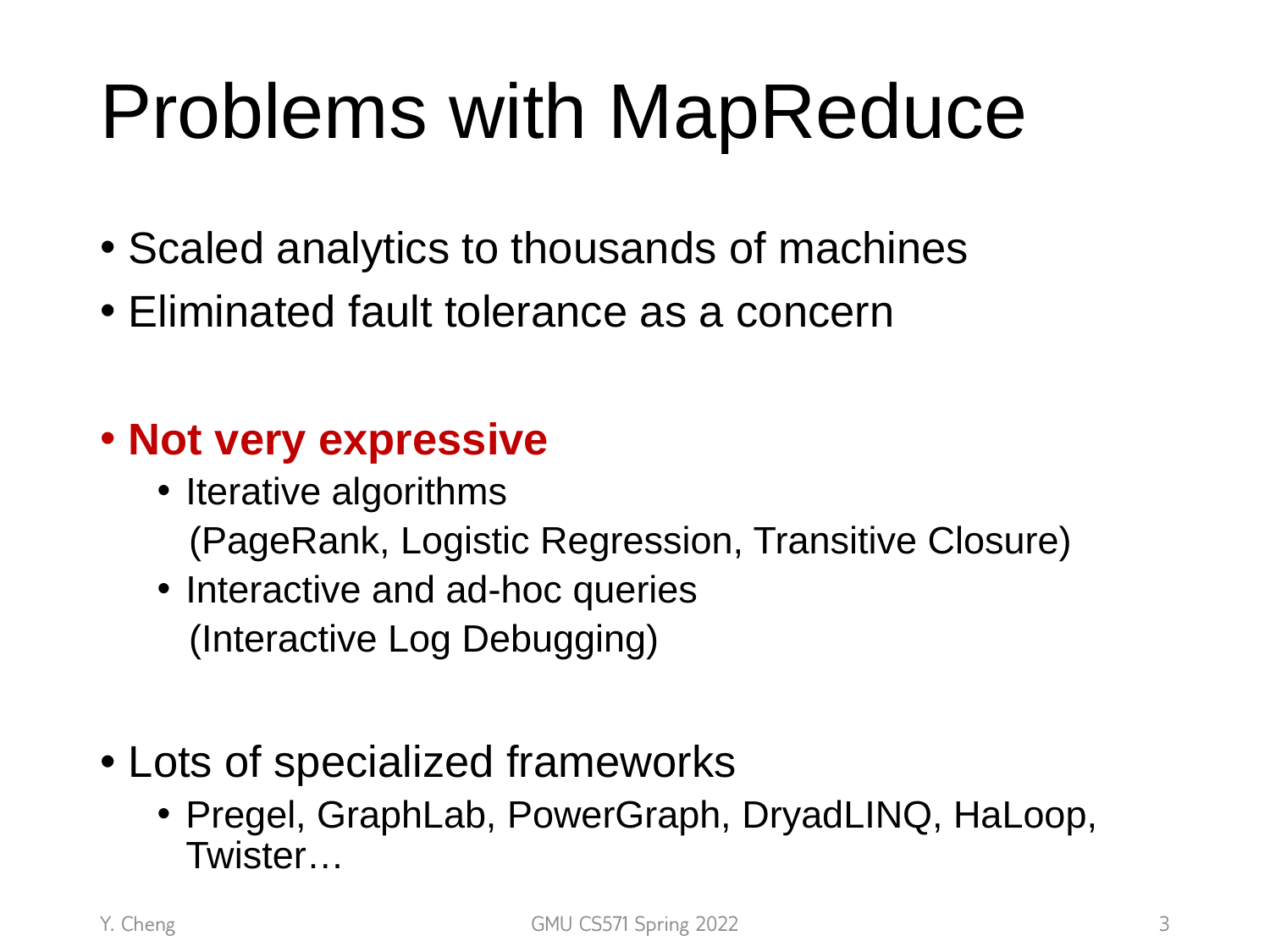

# Problems with MapReduce
Scaled analytics to thousands of machines
Eliminated fault tolerance as a concern

Not very expressive
Iterative algorithms
   (PageRank, Logistic Regression, Transitive Closure)
Interactive and ad-hoc queries
   (Interactive Log Debugging)

Lots of specialized frameworks
Pregel, GraphLab, PowerGraph, DryadLINQ, HaLoop, Twister…
Y. Cheng
GMU CS571 Spring 2022
3